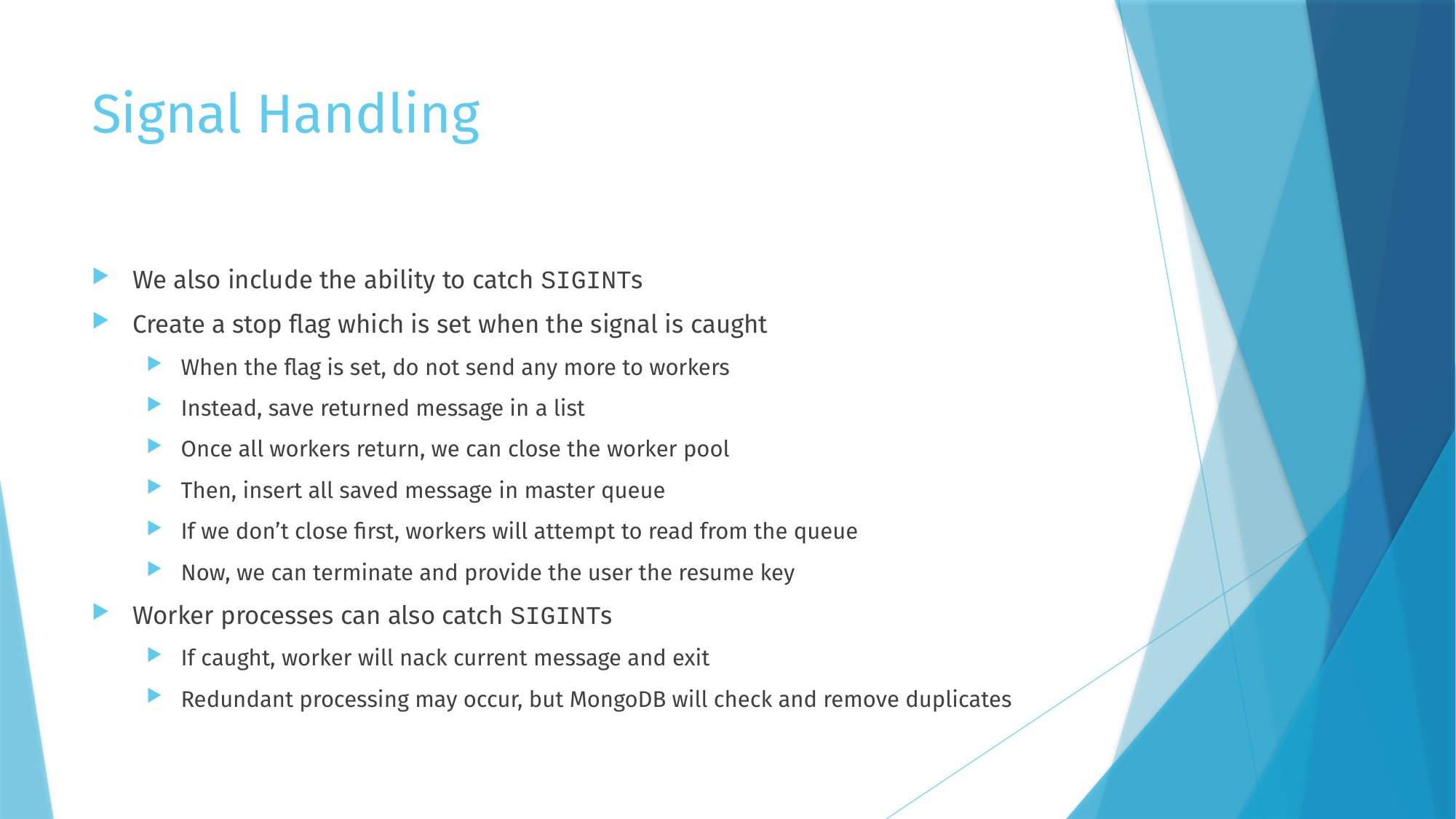

# Signal Handling
We also include the ability to catch SIGINTs
Create a stop flag which is set when the signal is caught
When the flag is set, do not send any more to workers
Instead, save returned message in a list
Once all workers return, we can close the worker pool
Then, insert all saved message in master queue
If we don’t close first, workers will attempt to read from the queue
Now, we can terminate and provide the user the resume key
Worker processes can also catch SIGINTs
If caught, worker will nack current message and exit
Redundant processing may occur, but MongoDB will check and remove duplicates